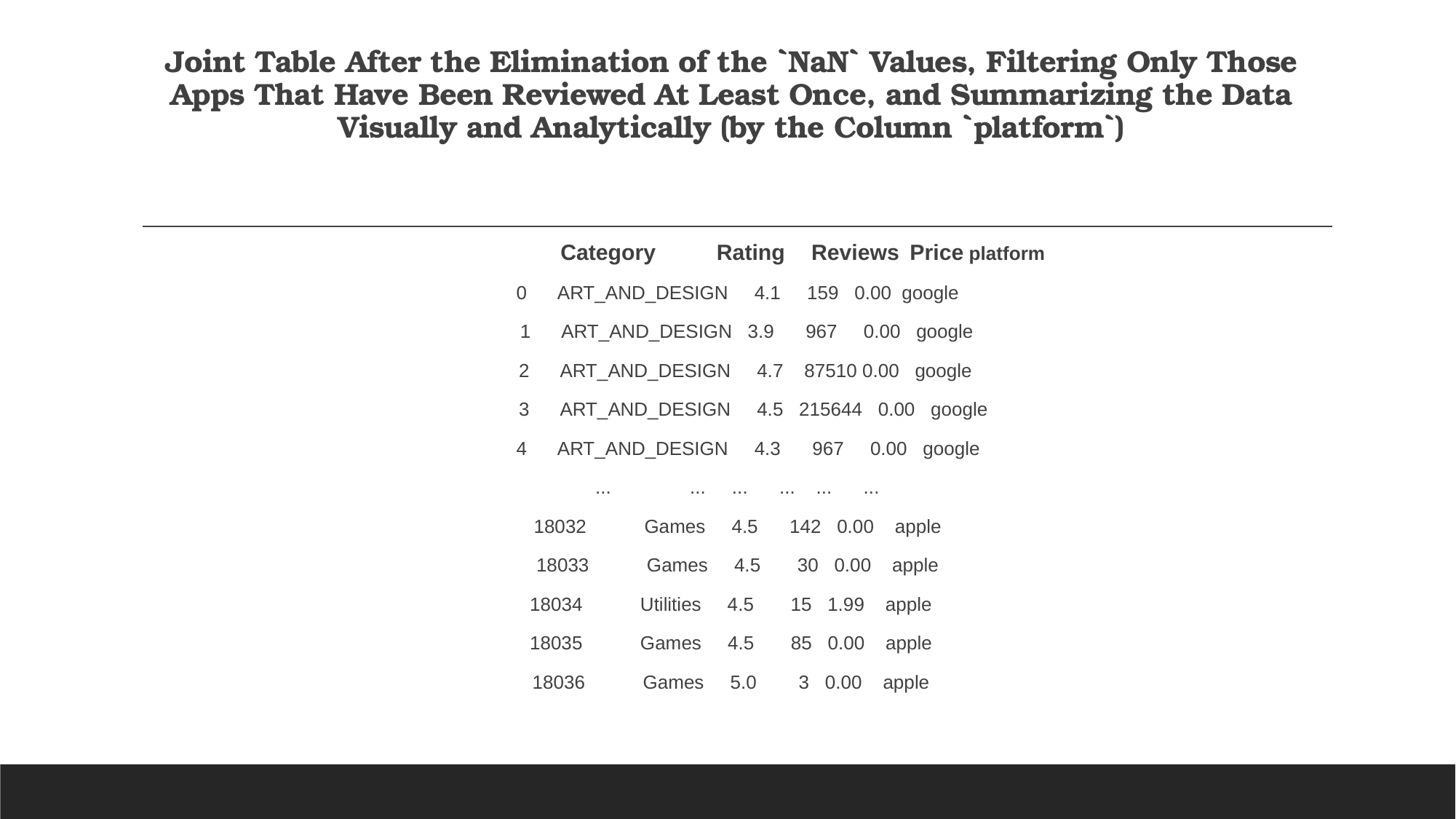

# Joint Table After the Elimination of the `NaN` Values, Filtering Only Those Apps That Have Been Reviewed At Least Once, and Summarizing the Data Visually and Analytically (by the Column `platform`)
                     Category          Rating     Reviews  Price platform
0      ART_AND_DESIGN     4.1     159   0.00  google
      1      ART_AND_DESIGN   3.9      967     0.00   google
   2      ART_AND_DESIGN     4.7    87510 0.00   google
      3      ART_AND_DESIGN     4.5   215644   0.00   google
    4      ART_AND_DESIGN     4.3      967     0.00   google
...               ...     ...      ...    ...      ...
18032           Games     4.5      142   0.00    apple
18033           Games     4.5       30   0.00    apple
18034           Utilities     4.5       15   1.99    apple
18035           Games     4.5       85   0.00    apple
18036           Games     5.0        3   0.00    apple